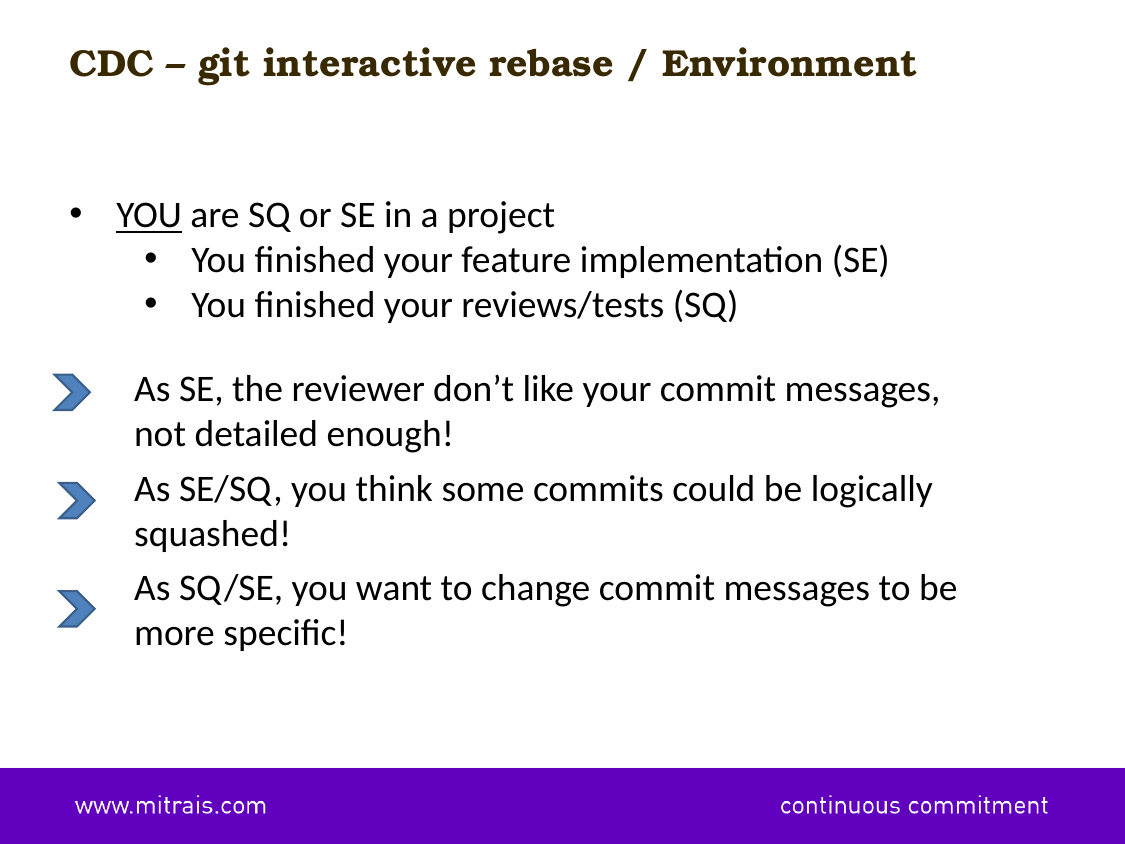

CDC – git interactive rebase / Environment
YOU are SQ or SE in a project
You finished your feature implementation (SE)
You finished your reviews/tests (SQ)
As SE, the reviewer don’t like your commit messages, not detailed enough!

As SE/SQ, you think some commits could be logically squashed!

As SQ/SE, you want to change commit messages to be more specific!